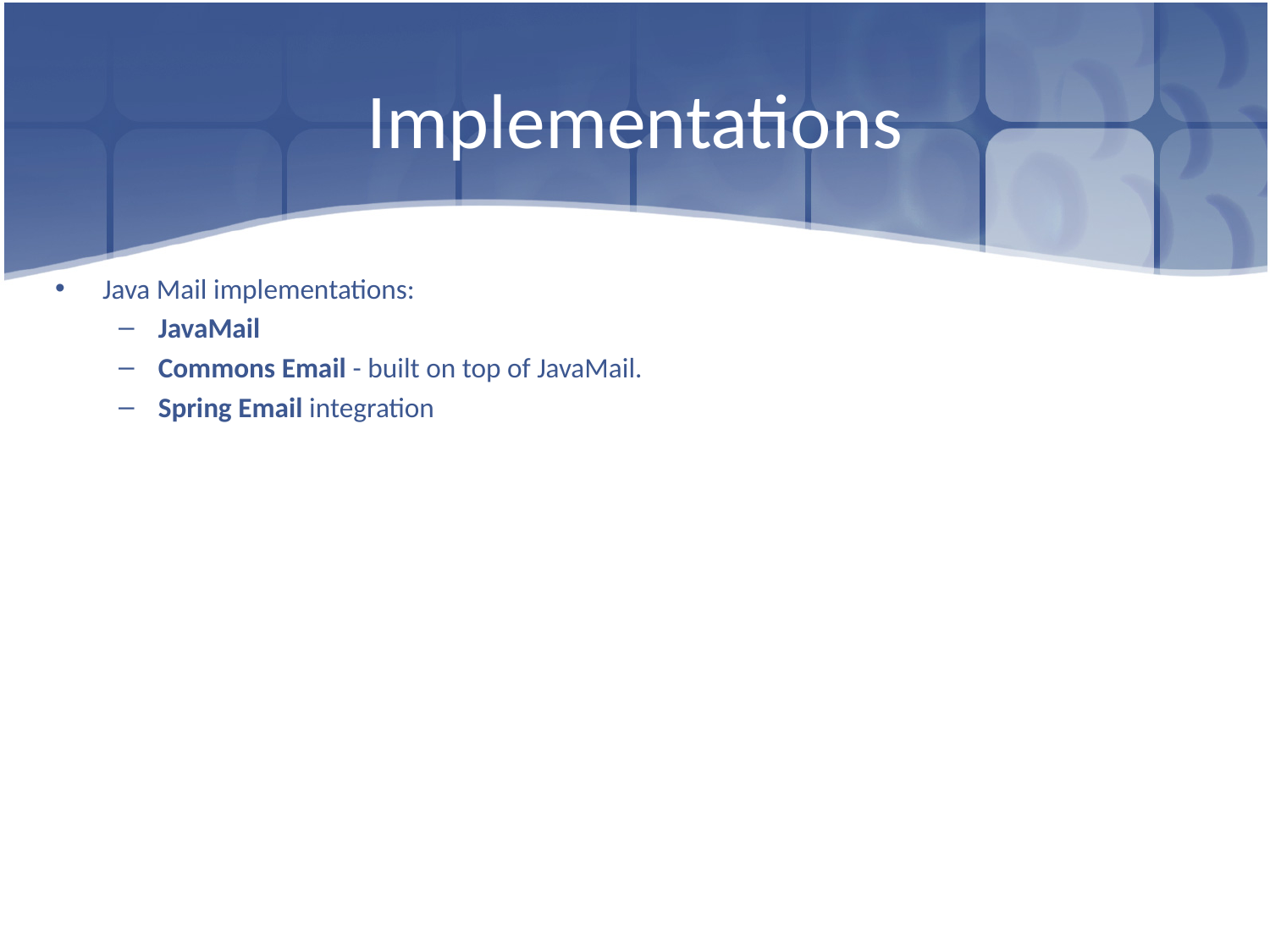

# Implementations
Java Mail implementations:
JavaMail
Commons Email - built on top of JavaMail.
Spring Email integration